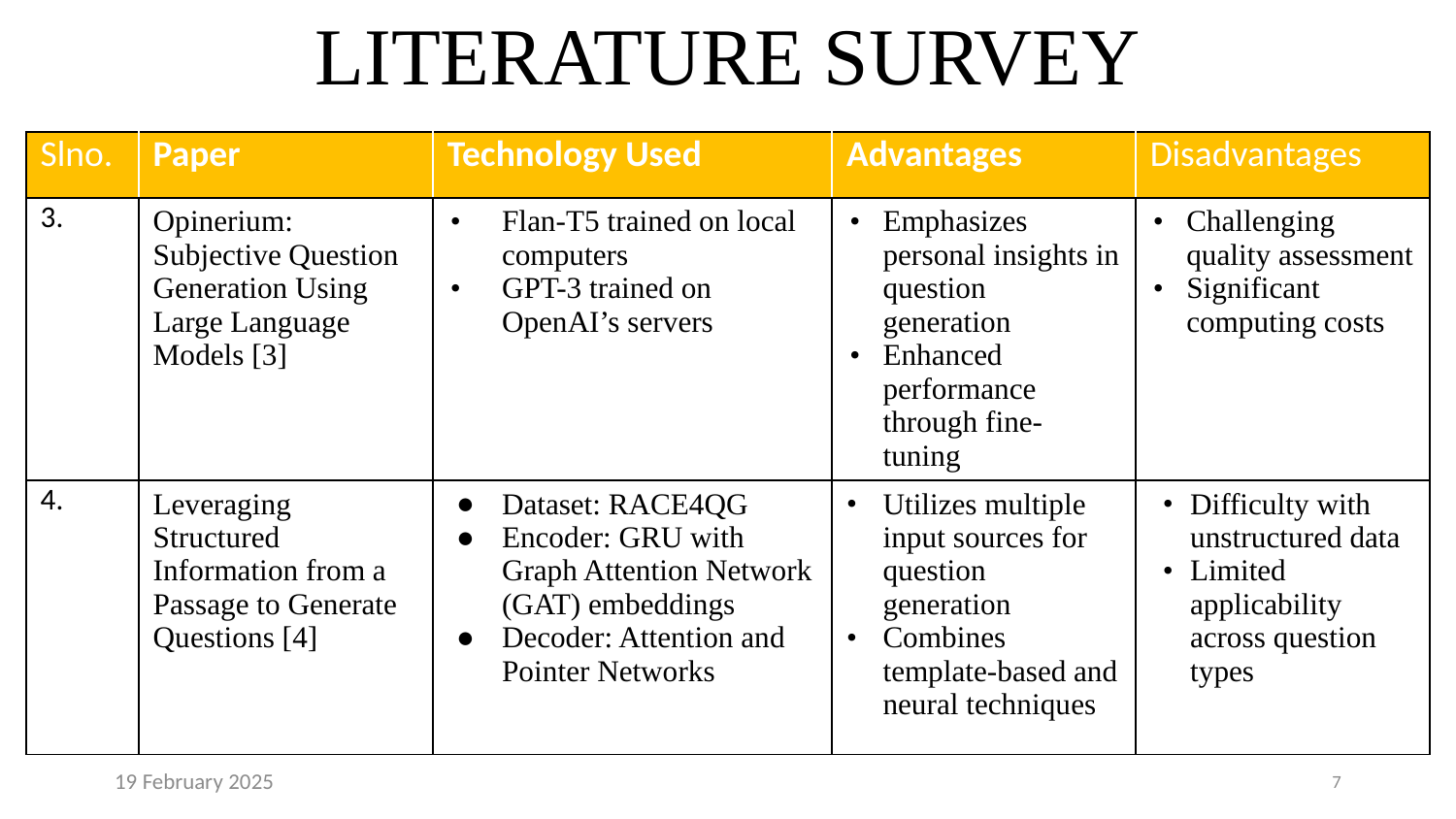

# LITERATURE SURVEY
| Slno. | Paper | Technology Used | Advantages | Disadvantages |
| --- | --- | --- | --- | --- |
| 3. | Opinerium: Subjective Question Generation Using Large Language Models [3] | Flan-T5 trained on local computers GPT-3 trained on OpenAI’s servers | Emphasizes personal insights in question generation Enhanced performance through fine-tuning | Challenging quality assessment Significant computing costs |
| 4. | Leveraging Structured Information from a Passage to Generate Questions [4] | Dataset: RACE4QG Encoder: GRU with Graph Attention Network (GAT) embeddings Decoder: Attention and Pointer Networks | Utilizes multiple input sources for question generation Combines template-based and neural techniques | Difficulty with unstructured data Limited applicability across question types |
19 February 2025

7